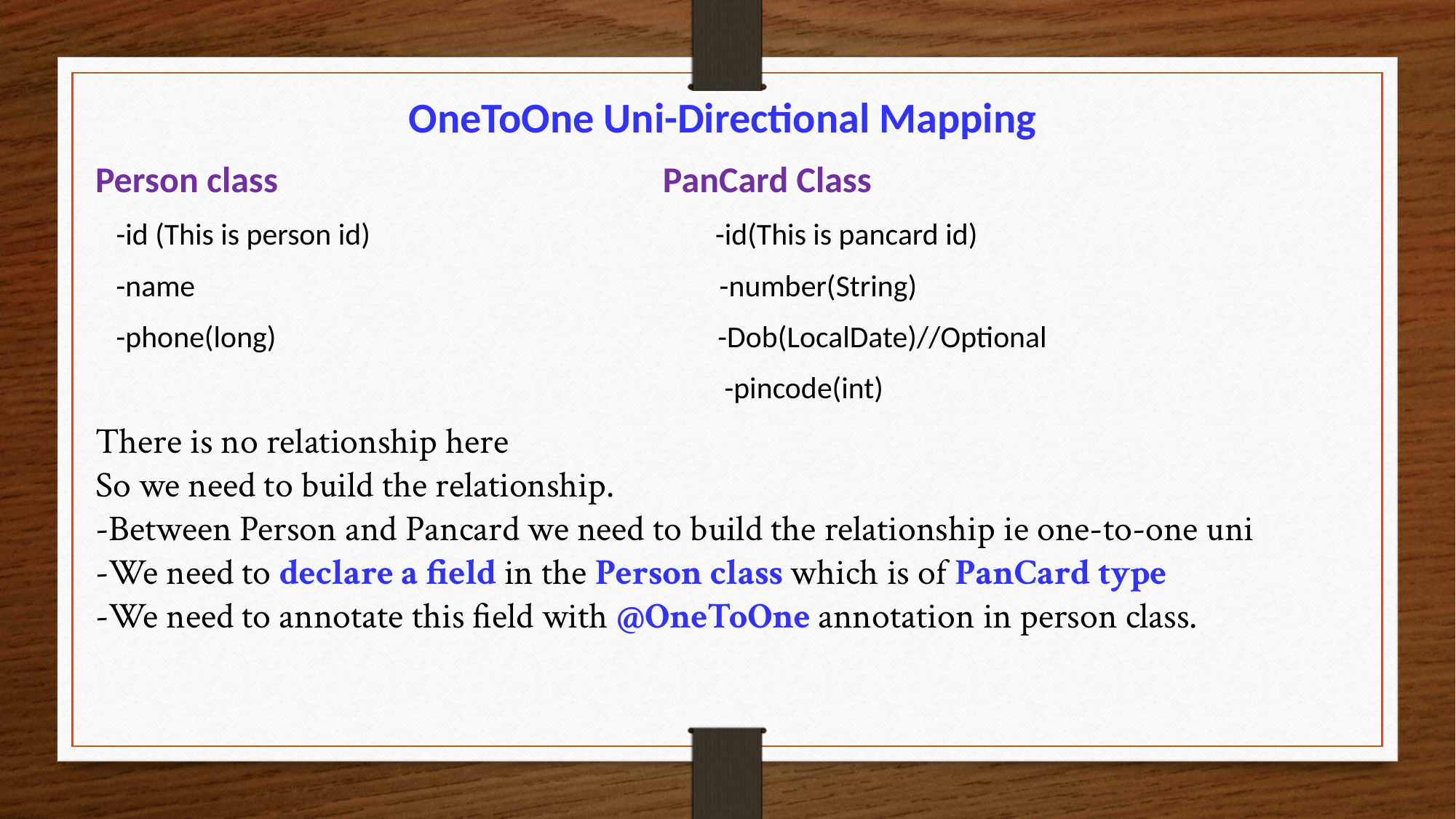

OneToOne Uni-Directional Mapping
Person class                                               PanCard Class
   -id (This is person id)                                                  -id(This is pancard id)
   -name                                                                            -number(String)
   -phone(long)                                                                -Dob(LocalDate)//Optional
                                                                                           -pincode(int)
There is no relationship here
So we need to build the relationship.
-Between Person and Pancard we need to build the relationship ie one-to-one uni
-We need to declare a field in the Person class which is of PanCard type
-We need to annotate this field with @OneToOne annotation in person class.